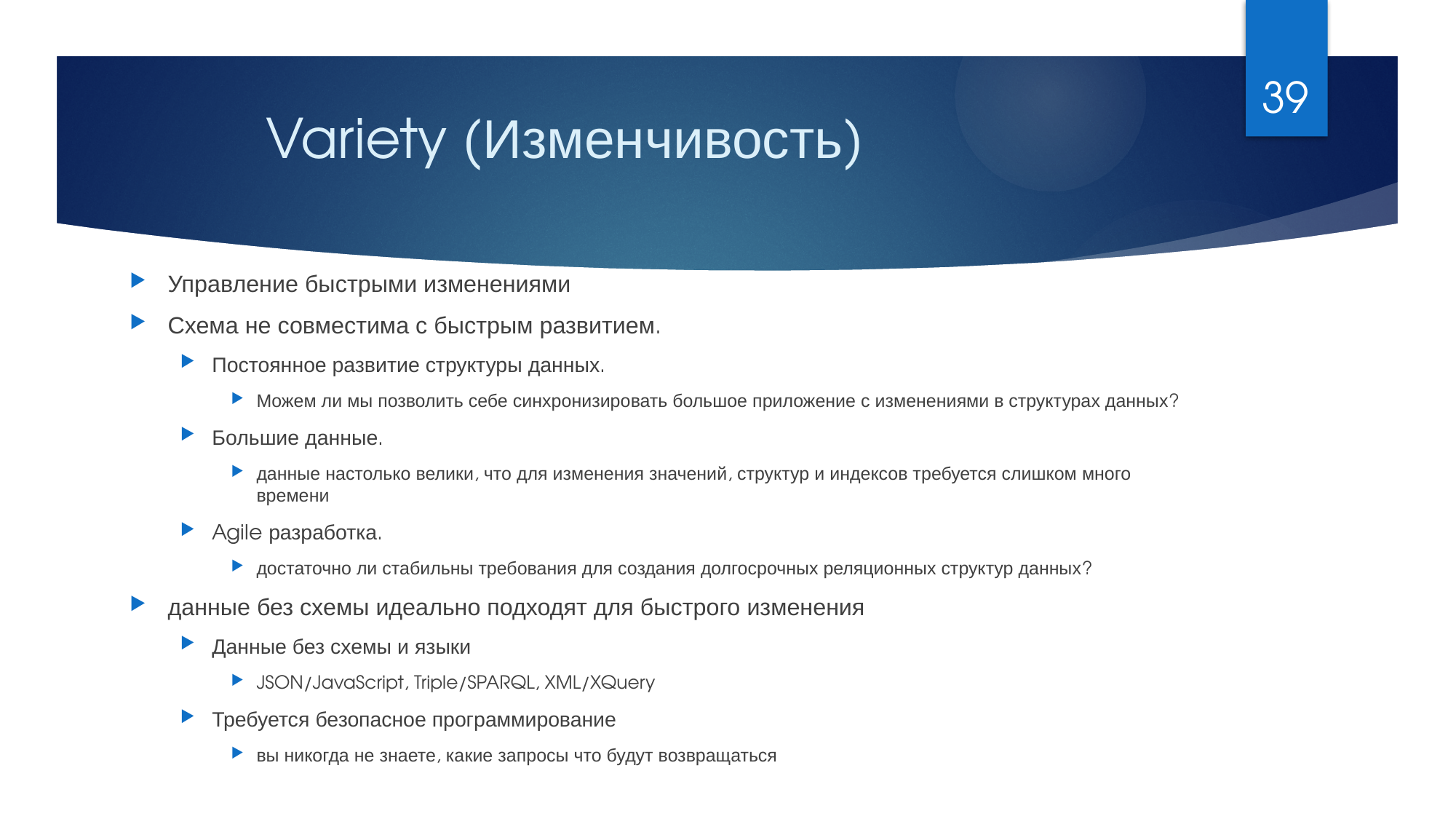

39
# Variety (Изменчивость)
Управление быстрыми изменениями
Схема не совместима с быстрым развитием.
Постоянное развитие структуры данных.
Можем ли мы позволить себе синхронизировать большое приложение с изменениями в структурах данных?
Большие данные.
данные настолько велики, что для изменения значений, структур и индексов требуется слишком много времени
Agile разработка.
достаточно ли стабильны требования для создания долгосрочных реляционных структур данных?
данные без схемы идеально подходят для быстрого изменения
Данные без схемы и языки
JSON/JavaScript, Triple/SPARQL, XML/XQuery
Требуется безопасное программирование
вы никогда не знаете, какие запросы что будут возвращаться